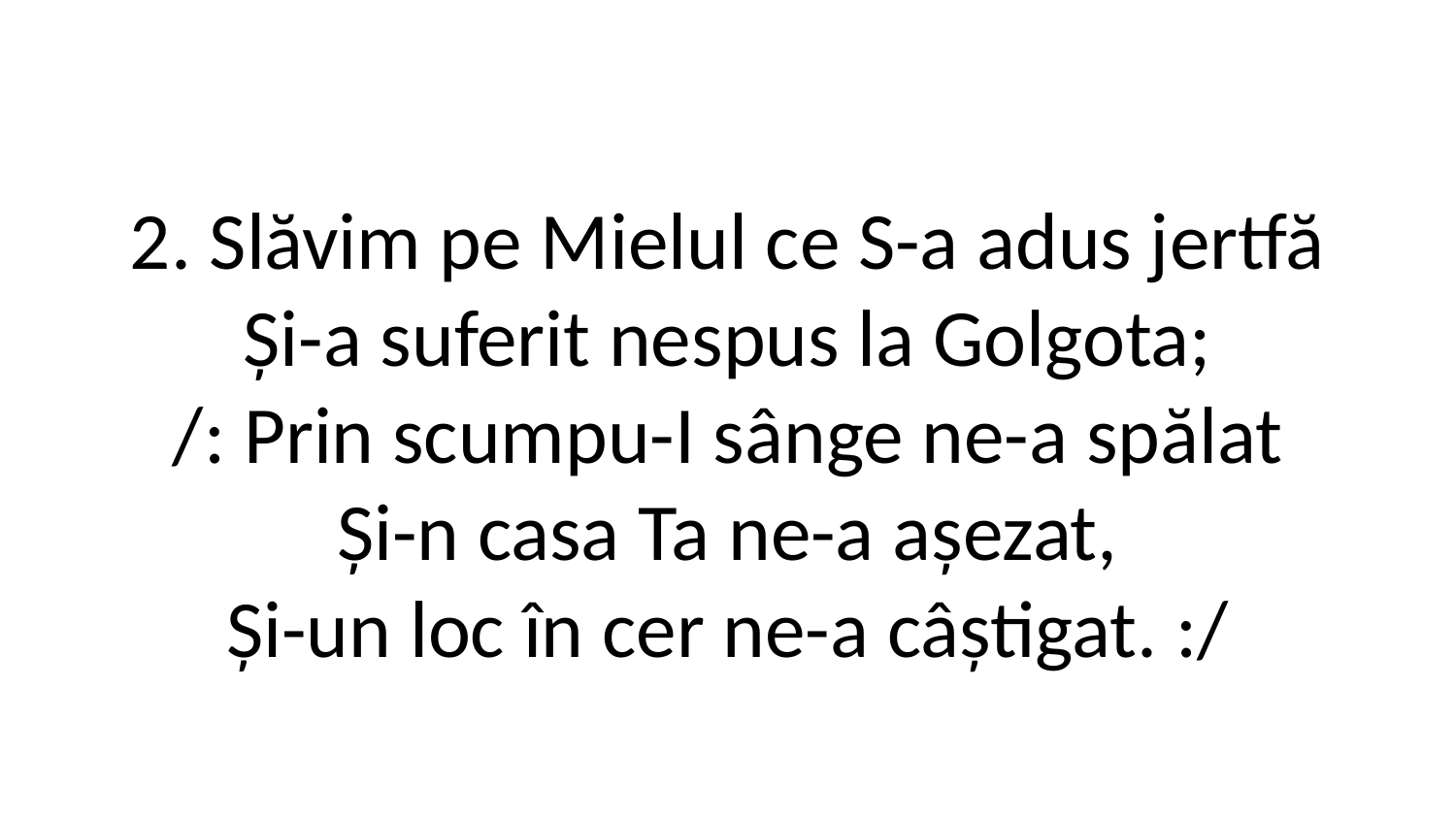

2. Slăvim pe Mielul ce S-a adus jertfă
Și-a suferit nespus la Golgota;
/: Prin scumpu-I sânge ne-a spălat
Și-n casa Ta ne-a așezat,
Și-un loc în cer ne-a câștigat. :/